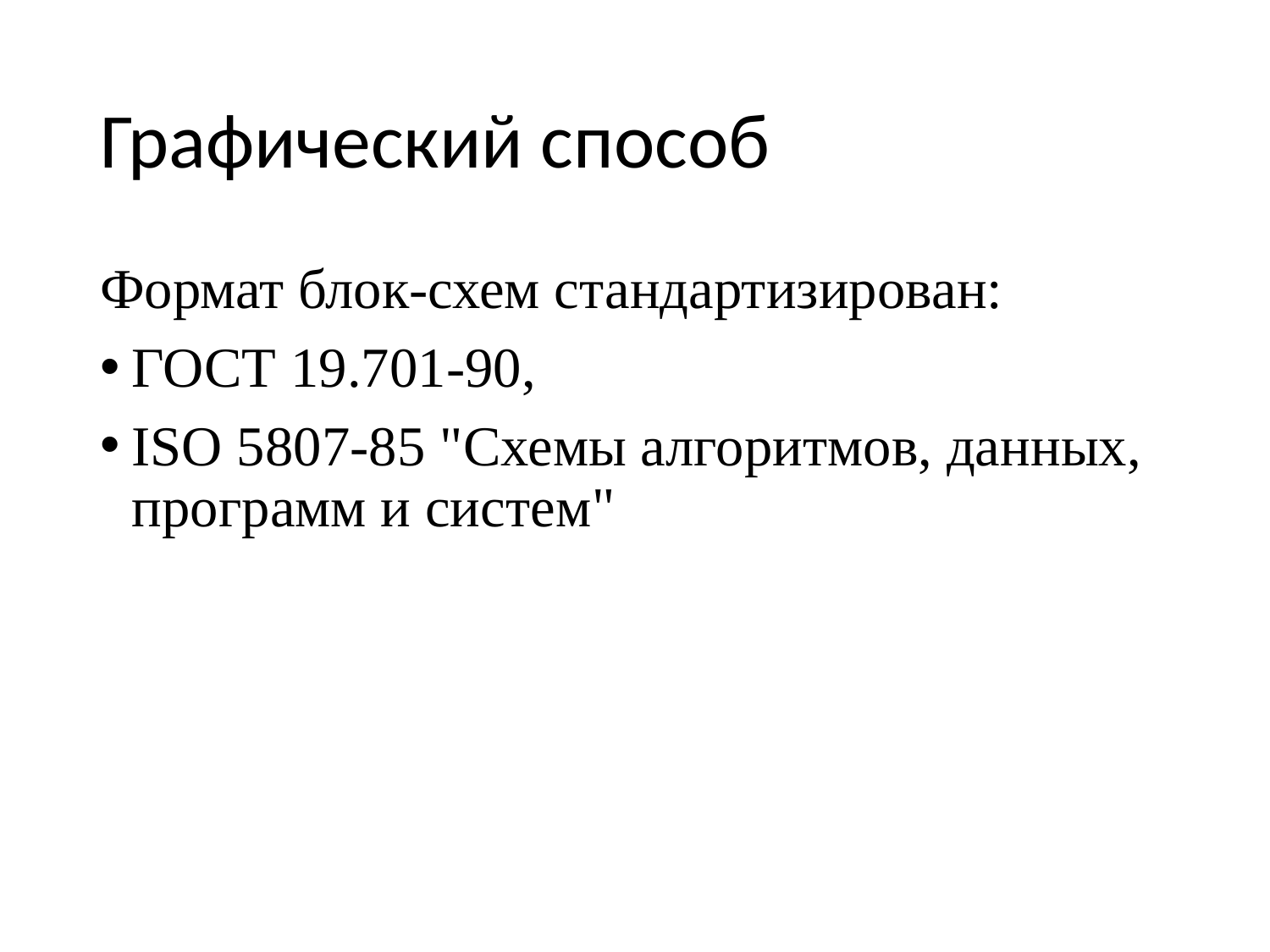

# Графический способ
Формат блок-схем стандартизирован:
ГОСТ 19.701-90,
ISO 5807-85 "Схемы алгоритмов, данных, программ и систем"